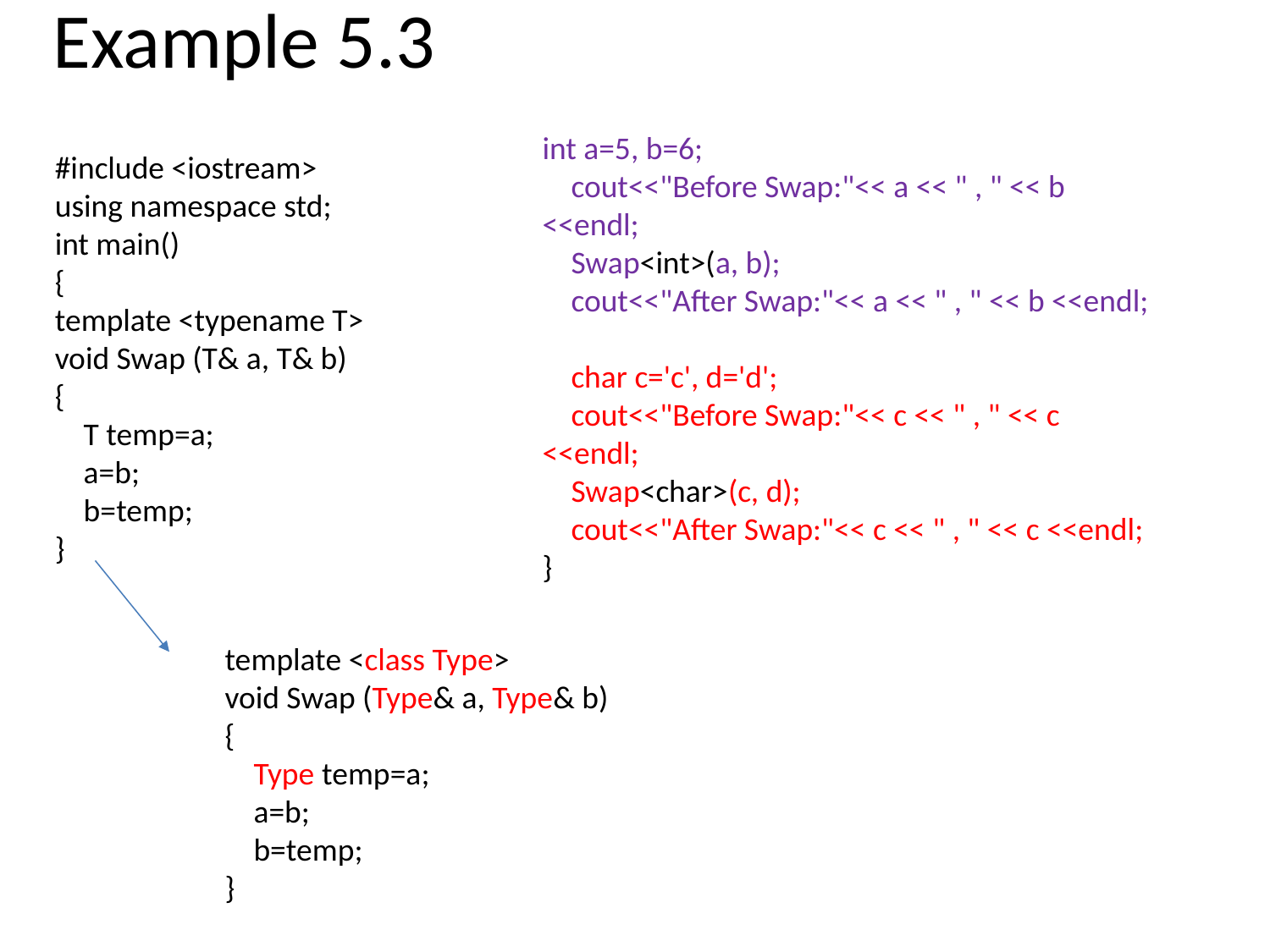

# Example 5.3
int a=5, b=6;
    cout<<"Before Swap:"<< a << " , " << b <<endl;
    Swap<int>(a, b);
    cout<<"After Swap:"<< a << " , " << b <<endl;

    char c='c', d='d';
    cout<<"Before Swap:"<< c << " , " << c <<endl;
    Swap<char>(c, d);
    cout<<"After Swap:"<< c << " , " << c <<endl;
}
#include <iostream>
using namespace std;
int main()
{
template <typename T>
void Swap (T& a, T& b)
{
    T temp=a;
    a=b;
    b=temp;
}
template <class Type>
void Swap (Type& a, Type& b)
{
    Type temp=a;
    a=b;
    b=temp;
}